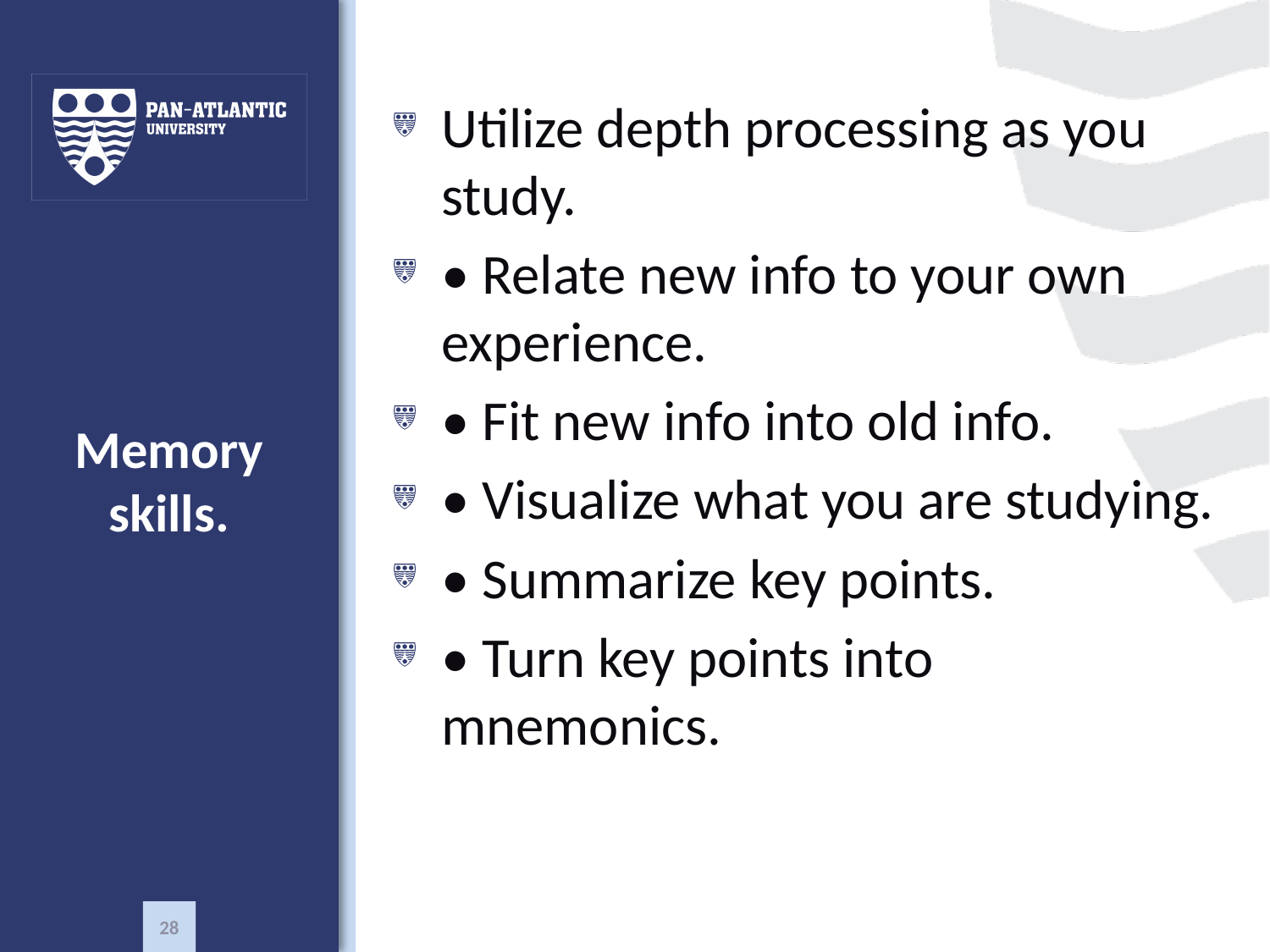

Utilize depth processing as you study.
• Relate new info to your own experience.
• Fit new info into old info.
• Visualize what you are studying.
• Summarize key points.
• Turn key points into mnemonics.

# Memory skills.
28